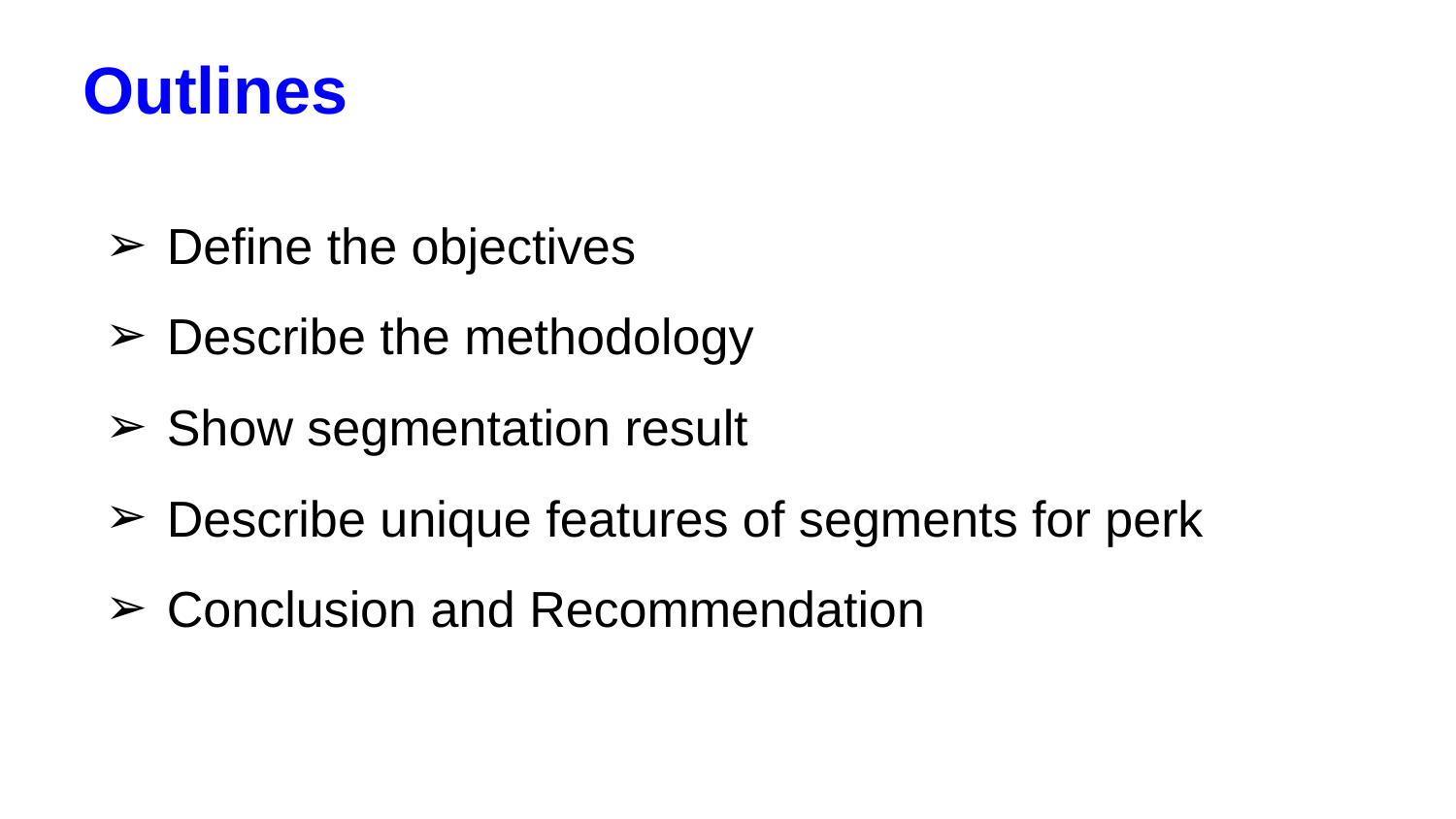

# Outlines
Define the objectives
Describe the methodology
Show segmentation result
Describe unique features of segments for perk
Conclusion and Recommendation